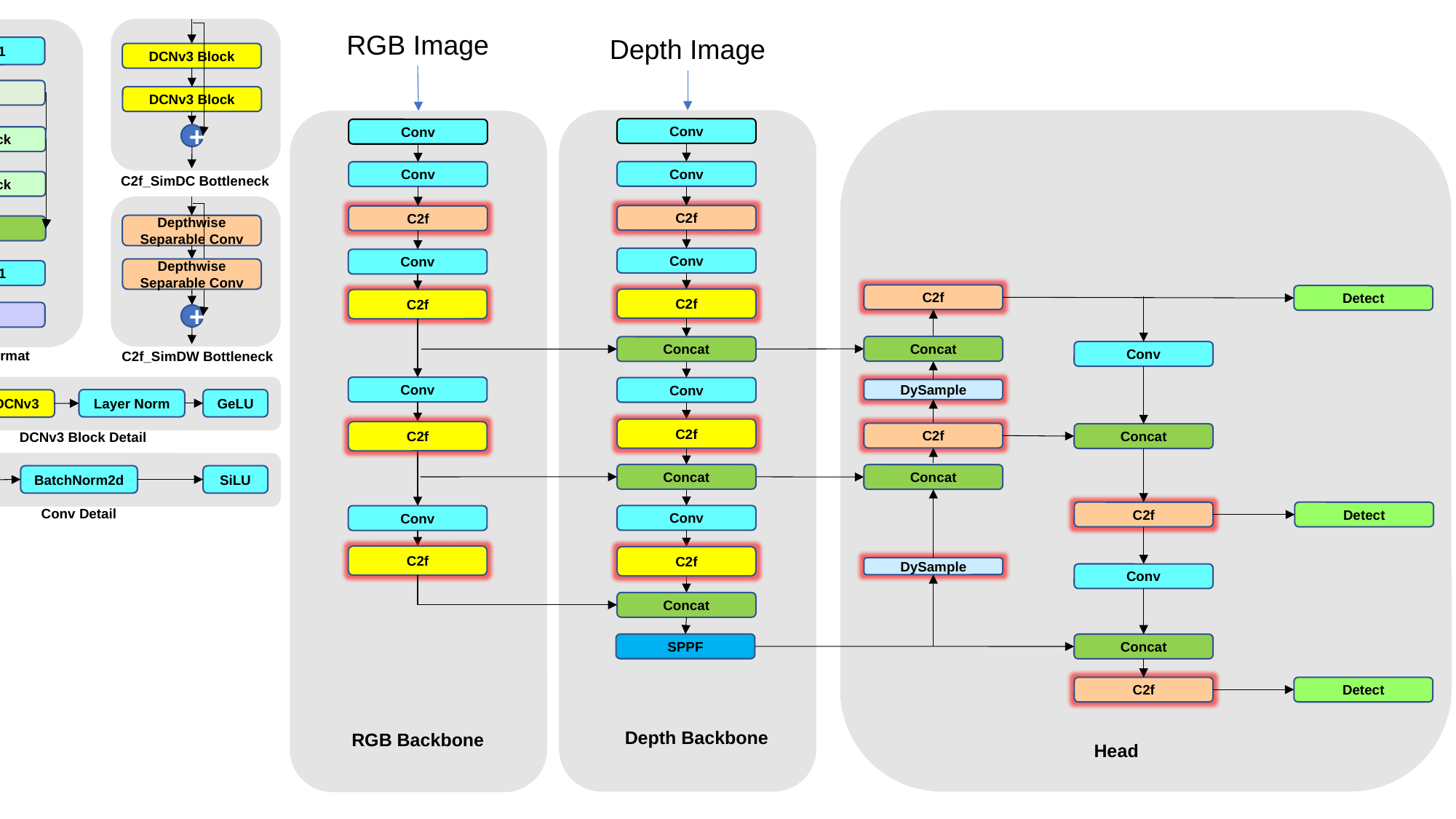

RGB Image
Depth Image
Conv 1x1
DCNv3 Block
Split
DCNv3 Block

Conv
Conv
+
Bottleneck
Conv
Conv
C2f_SimDC Bottleneck
Bottleneck

C2f
C2f
Depthwise Separable Conv
Concat
Conv
Conv
Depthwise Separable Conv
Conv 1x1
C2f
Detect
C2f
C2f
SimAM
+
Concat
Concat
Conv
C2f_Sim Format
C2f_SimDW Bottleneck

Conv
Conv
DySample
Layer Norm
GeLU
Conv 1x1
DCNv3
C2f
C2f
C2f
DCNv3 Block Detail
Concat

Concat
Concat
BatchNorm2d
SiLU
Conv2d
Conv Detail
C2f
Detect
Conv
Conv
C2f
C2f
DySample
Conv
Concat
SPPF
Concat
C2f
Detect
Depth Backbone
RGB Backbone
Head